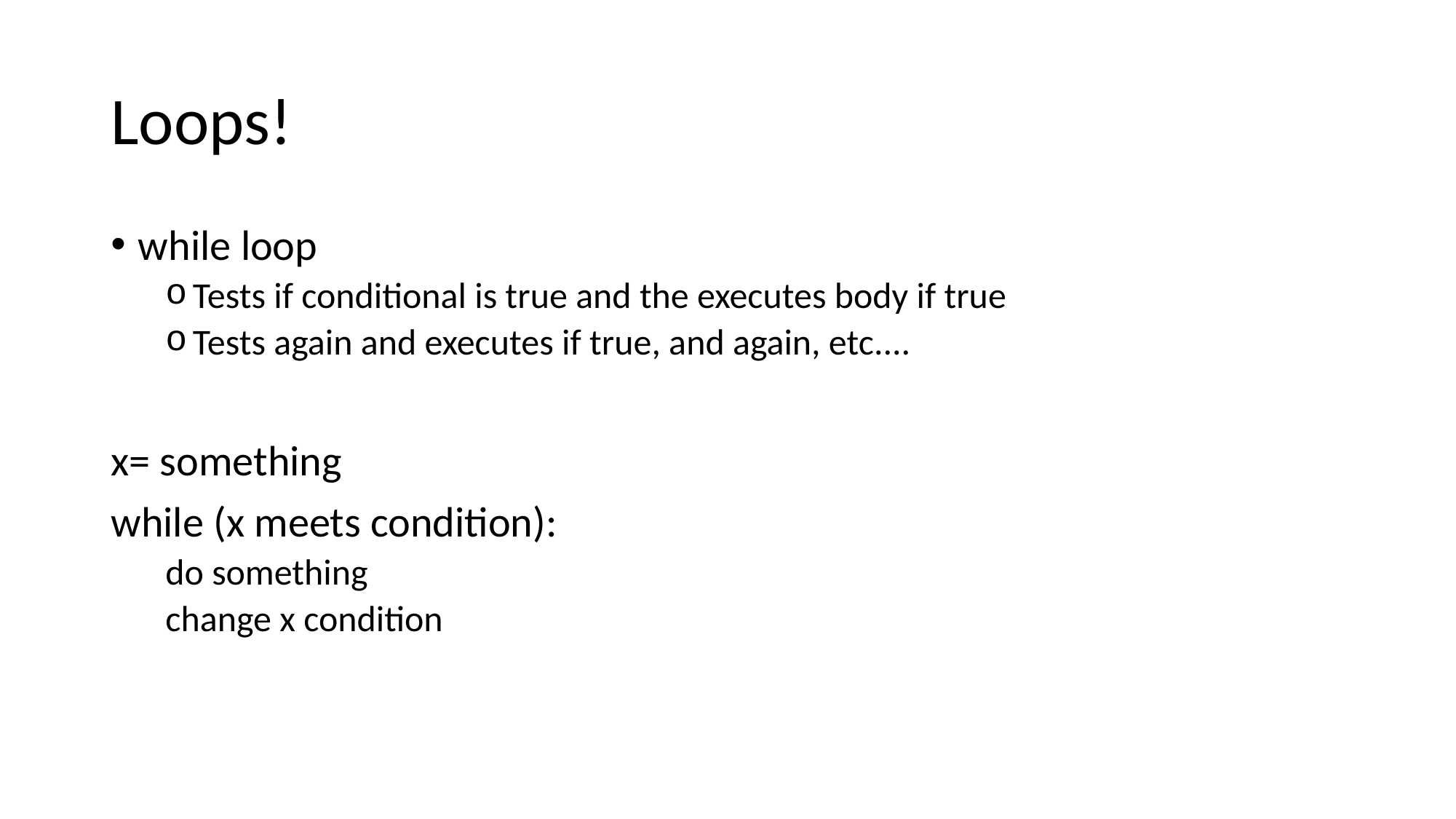

# Loops!
while loop
Tests if conditional is true and the executes body if true
Tests again and executes if true, and again, etc....

x= something
while (x meets condition):
do something
change x condition